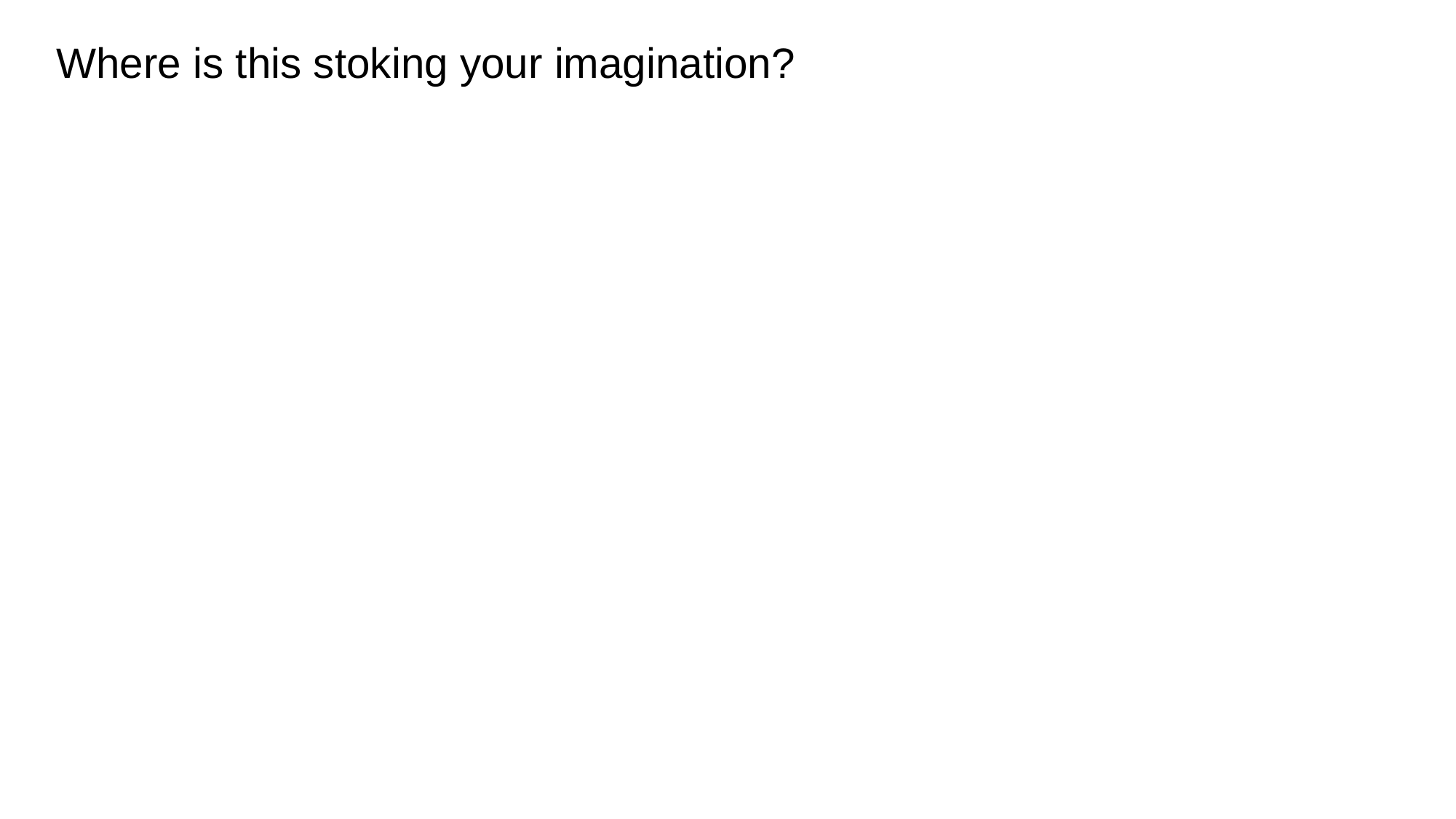

# Where is this stoking your imagination?